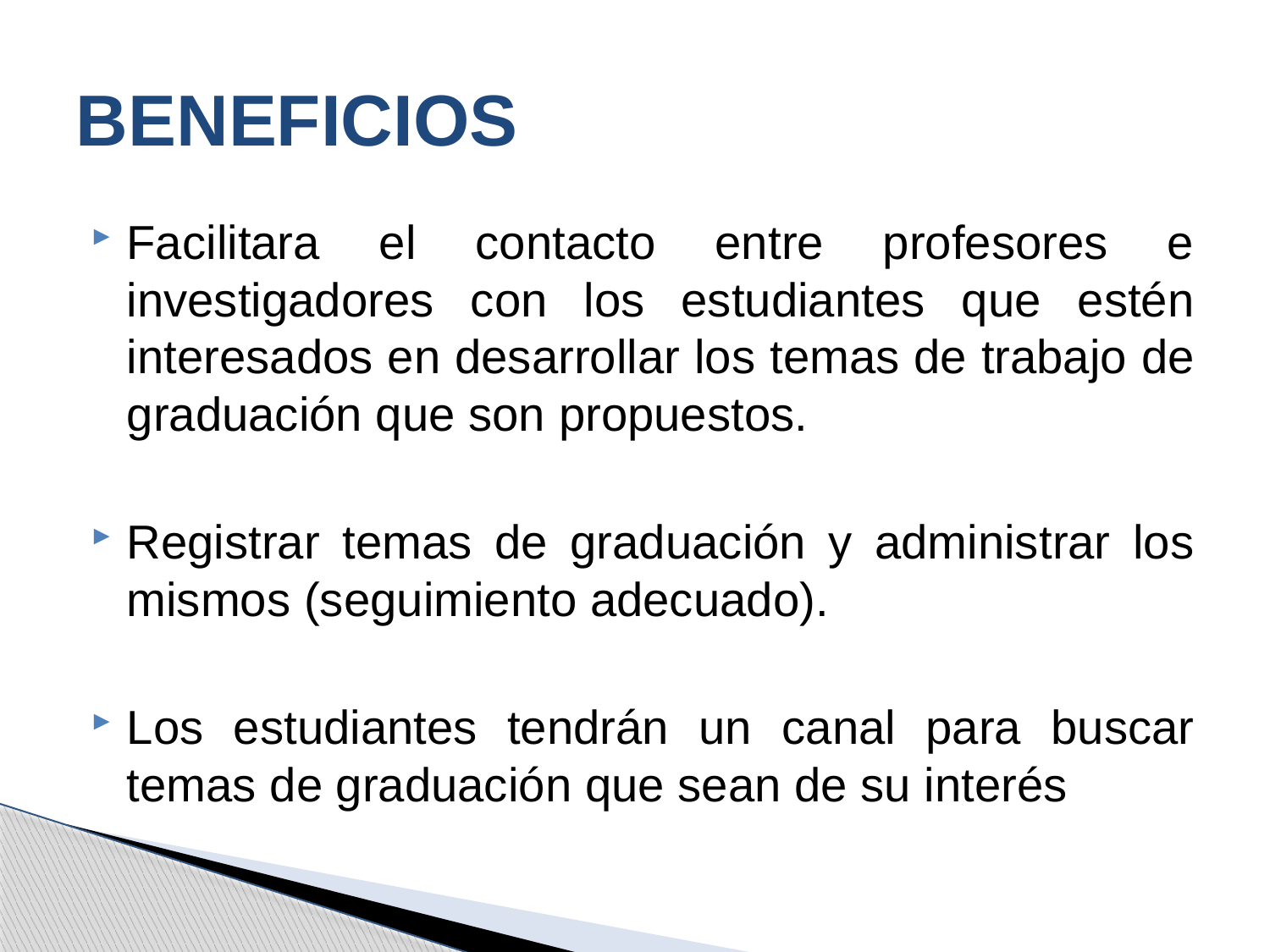

# BENEFICIOS
Facilitara el contacto entre profesores e investigadores con los estudiantes que estén interesados en desarrollar los temas de trabajo de graduación que son propuestos.

Registrar temas de graduación y administrar los mismos (seguimiento adecuado).

Los estudiantes tendrán un canal para buscar temas de graduación que sean de su interés